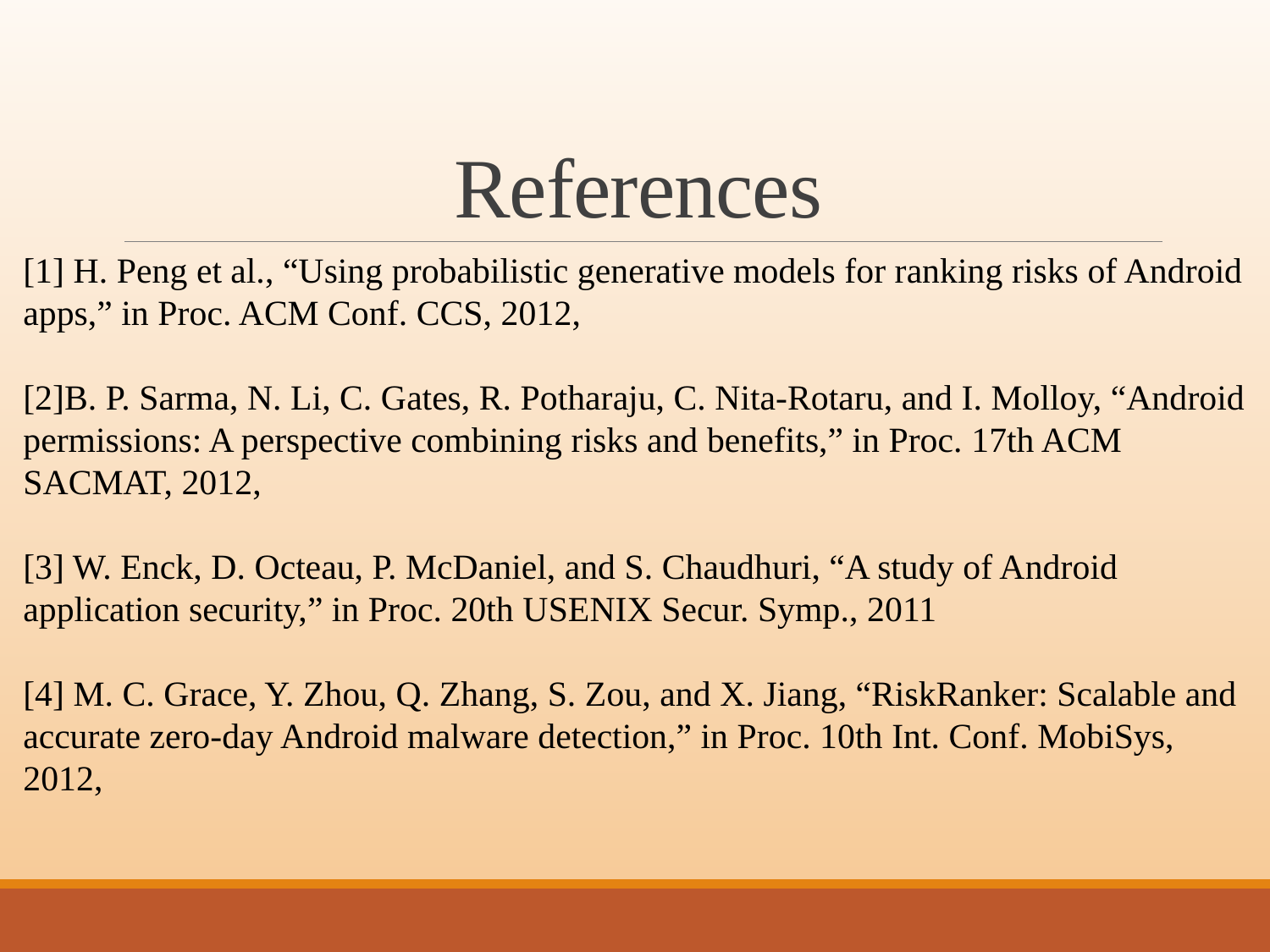

# References

[1] H. Peng et al., “Using probabilistic generative models for ranking risks of Android apps,” in Proc. ACM Conf. CCS, 2012,

[2]B. P. Sarma, N. Li, C. Gates, R. Potharaju, C. Nita-Rotaru, and I. Molloy, “Android permissions: A perspective combining risks and benefits,” in Proc. 17th ACM SACMAT, 2012,

[3] W. Enck, D. Octeau, P. McDaniel, and S. Chaudhuri, “A study of Android application security,” in Proc. 20th USENIX Secur. Symp., 2011

[4] M. C. Grace, Y. Zhou, Q. Zhang, S. Zou, and X. Jiang, “RiskRanker: Scalable and accurate zero-day Android malware detection,” in Proc. 10th Int. Conf. MobiSys, 2012,